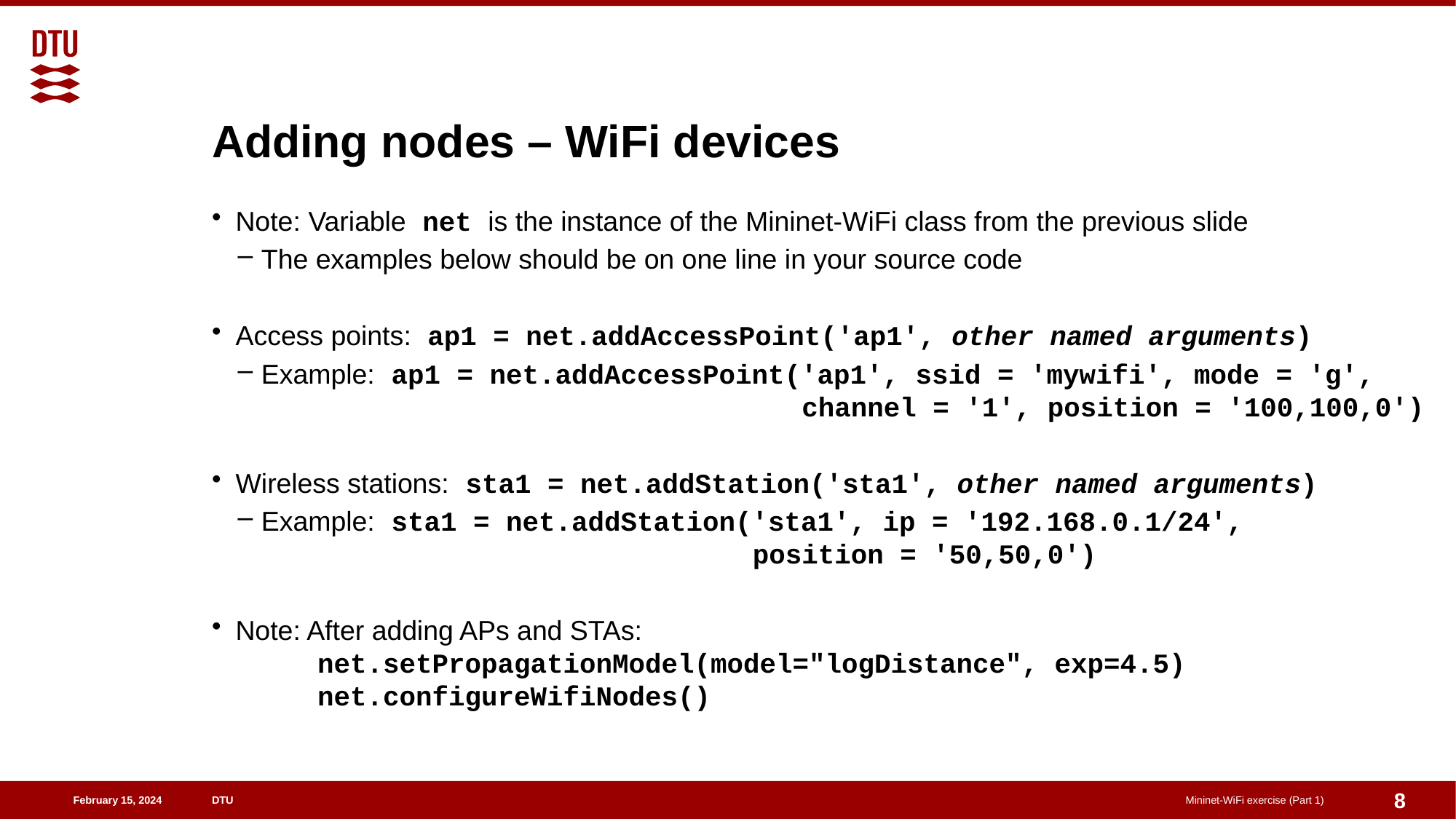

# Adding nodes – WiFi devices
Note: Variable net is the instance of the Mininet-WiFi class from the previous slide
The examples below should be on one line in your source code

Access points: ap1 = net.addAccessPoint('ap1', other named arguments)
Example: ap1 = net.addAccessPoint('ap1', ssid = 'mywifi', mode = 'g',
                                 channel = '1', position = '100,100,0')

Wireless stations: sta1 = net.addStation('sta1', other named arguments)
Example: sta1 = net.addStation('sta1', ip = '192.168.0.1/24',
                              position = '50,50,0')

Note: After adding APs and STAs:
     net.setPropagationModel(model="logDistance", exp=4.5)
     net.configureWifiNodes()
8